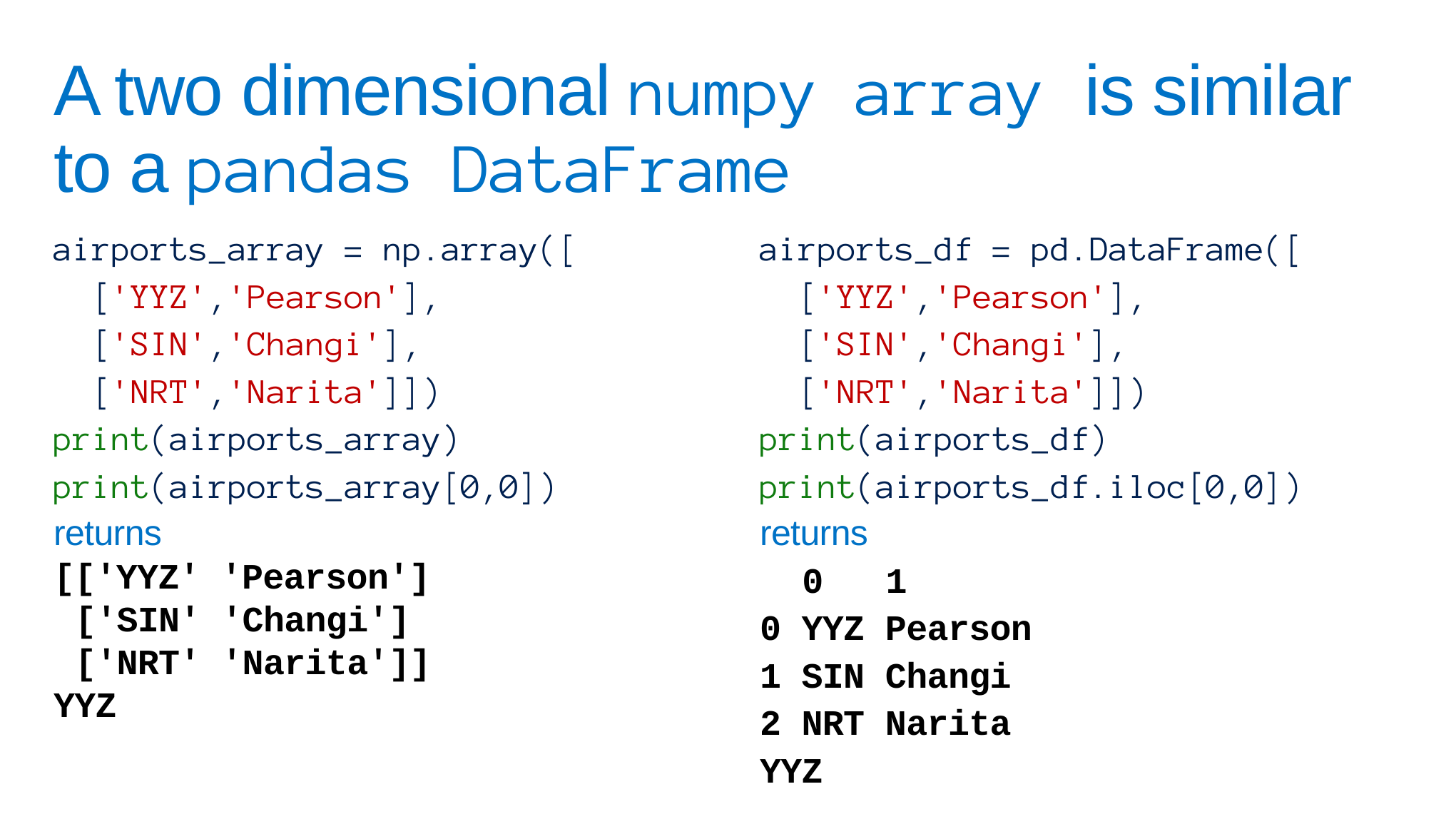

# A two dimensional numpy array is similar to a pandas DataFrame

airports_array = np.array([
  ['YYZ','Pearson'],
  ['SIN','Changi'],
  ['NRT','Narita']])
print(airports_array)
print(airports_array[0,0])
returns
[['YYZ' 'Pearson']
 ['SIN' 'Changi']
 ['NRT' 'Narita']]
YYZ

airports_df = pd.DataFrame([
  ['YYZ','Pearson'],
  ['SIN','Changi'],
  ['NRT','Narita']])
print(airports_df)
print(airports_df.iloc[0,0])
returns
  0   1
0 YYZ Pearson
1 SIN Changi
2 NRT Narita
YYZ